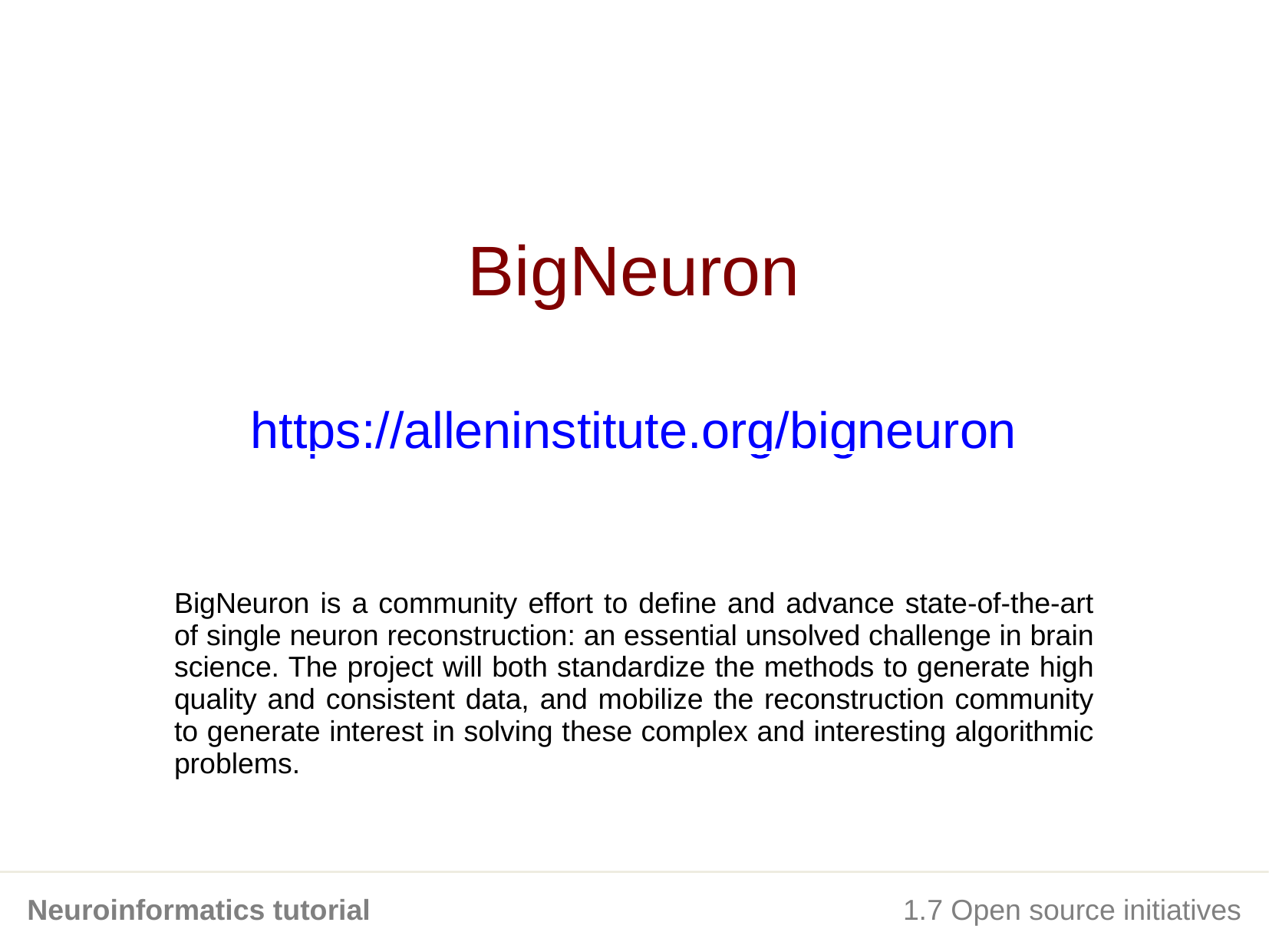

BigNeuron
https://alleninstitute.org/bigneuron
BigNeuron is a community effort to define and advance state-of-the-art of single neuron reconstruction: an essential unsolved challenge in brain science. The project will both standardize the methods to generate high quality and consistent data, and mobilize the reconstruction community to generate interest in solving these complex and interesting algorithmic problems.

Neuroinformatics tutorial
1.7 Open source initiatives